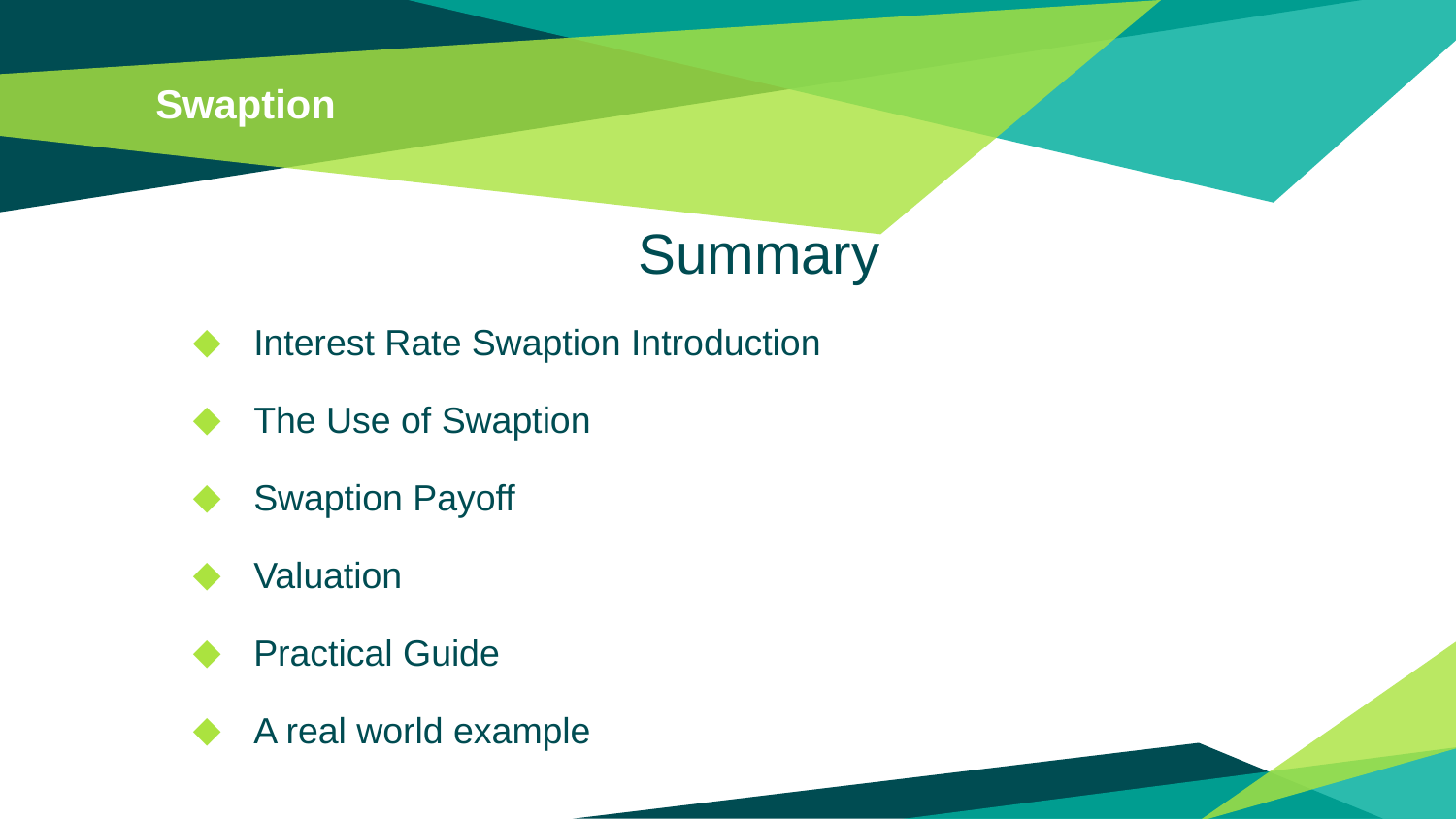

# Swaption
Summary
Interest Rate Swaption Introduction
The Use of Swaption
Swaption Payoff
Valuation
Practical Guide
A real world example